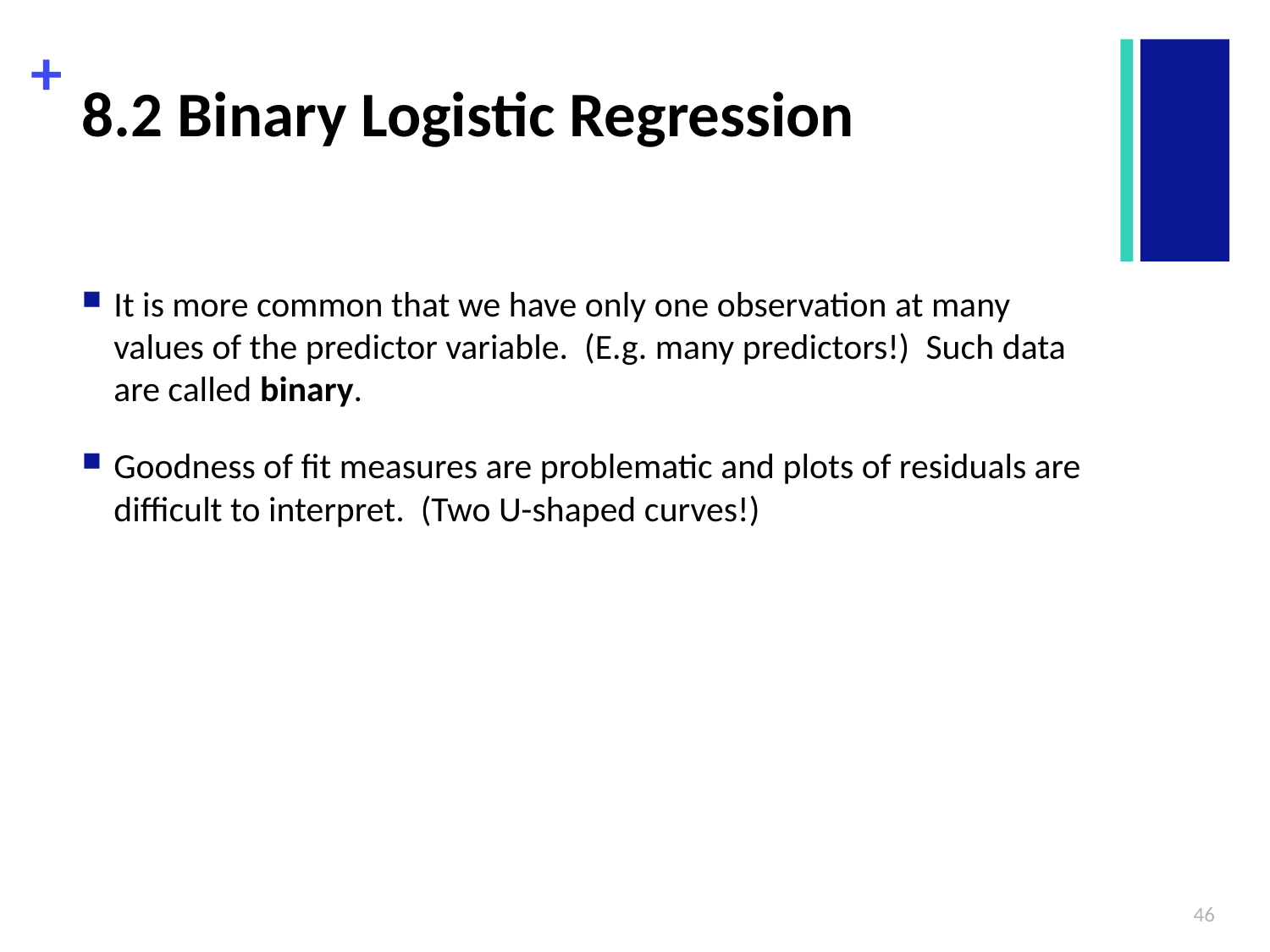

# 8.2 Binary Logistic Regression
It is more common that we have only one observation at many values of the predictor variable.  (E.g. many predictors!)  Such data are called binary.
Goodness of fit measures are problematic and plots of residuals are difficult to interpret.  (Two U-shaped curves!)
46